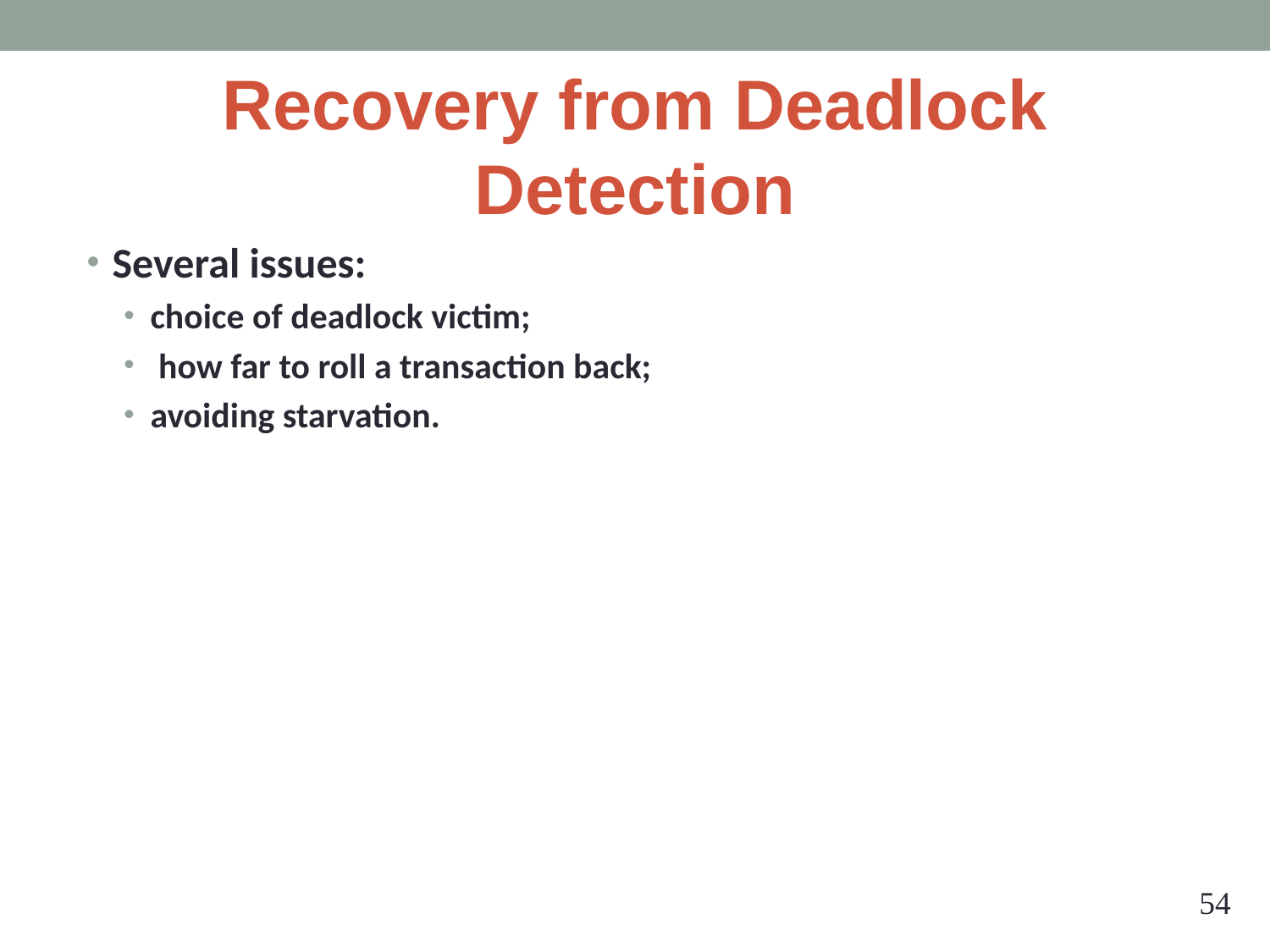

# Recovery from Deadlock Detection
Several issues:
choice of deadlock victim;
 how far to roll a transaction back;
avoiding starvation.
54